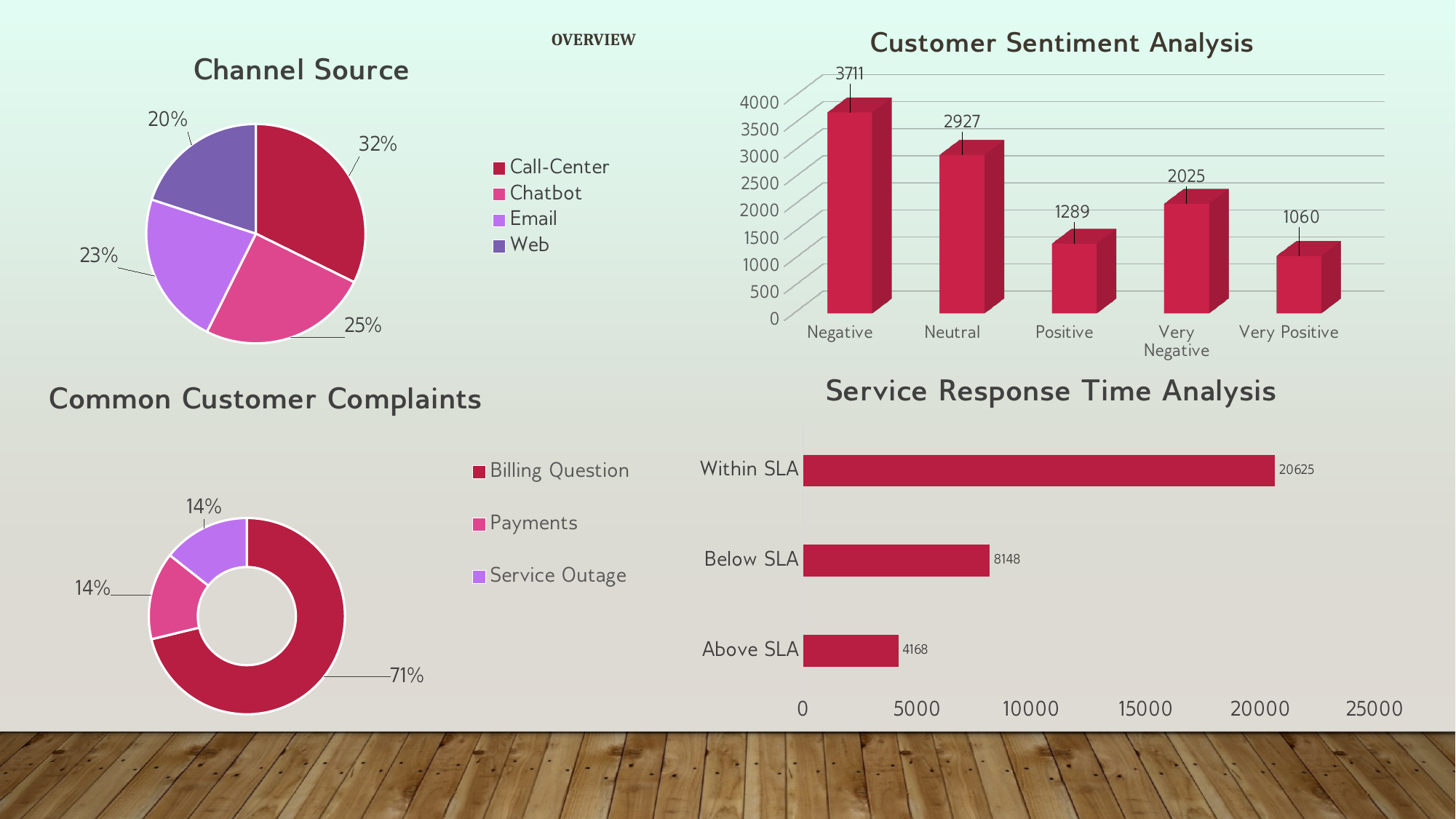

[unsupported chart]

### Chart: Channel Source

| Category | Total |
|---|---|
| Call-Center | 10639.0 |
| Chatbot | 8256.0 |
| Email | 7470.0 |
| Web | 6576.0 |

### Chart: Service Response Time Analysis

| Category | Total |
|---|---|
| Above SLA | 4168.0 |
| Below SLA | 8148.0 |
| Within SLA | 20625.0 |

### Chart: Common Customer Complaints

| Category | Total |
|---|---|
| Billing Question | 23462.0 |
| Payments | 4749.0 |
| Service Outage | 4730.0 |
| (blank) | None |
Overview